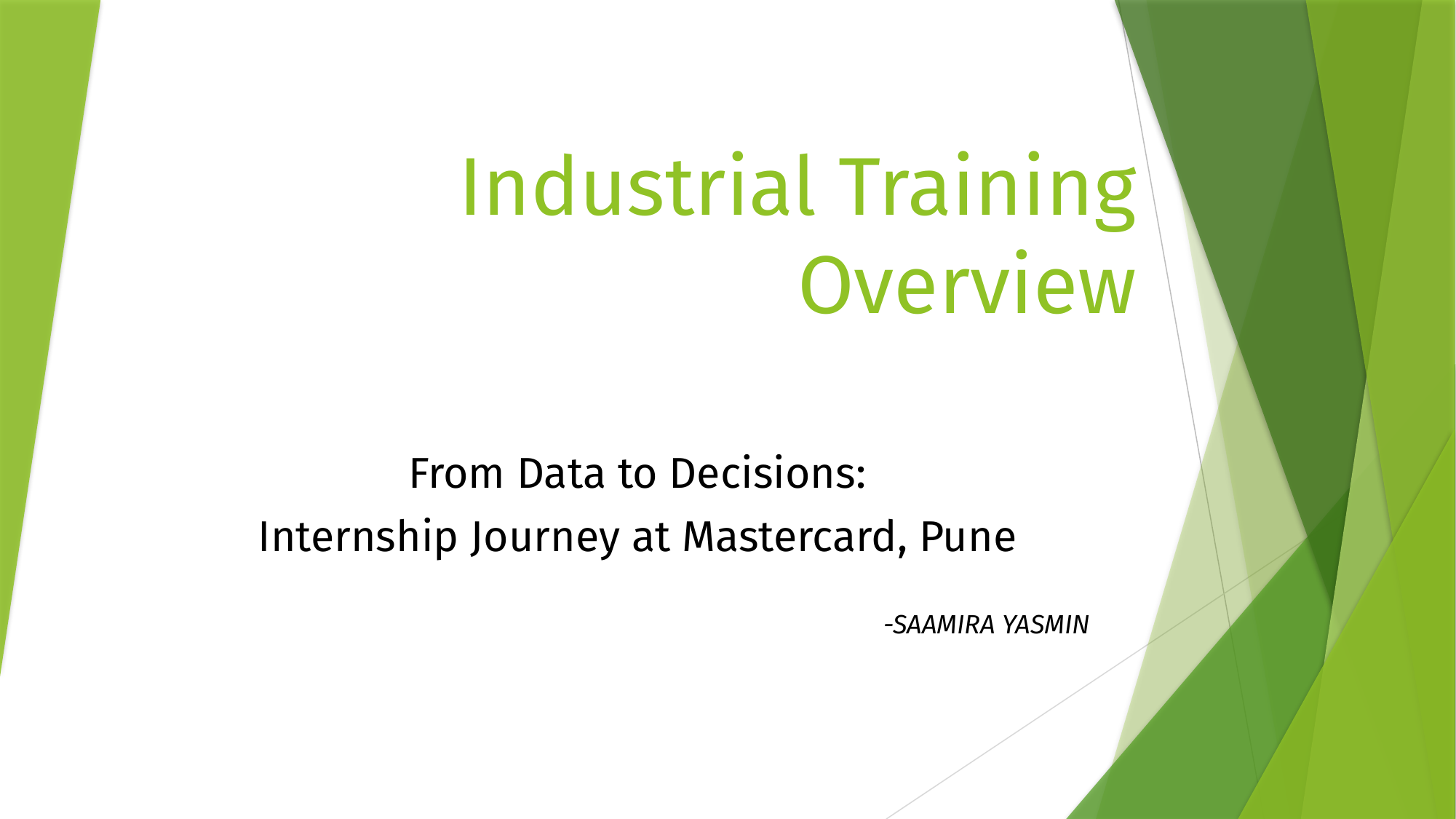

# Industrial Training Overview
From Data to Decisions:
Internship Journey at Mastercard, Pune

-SAAMIRA YASMIN